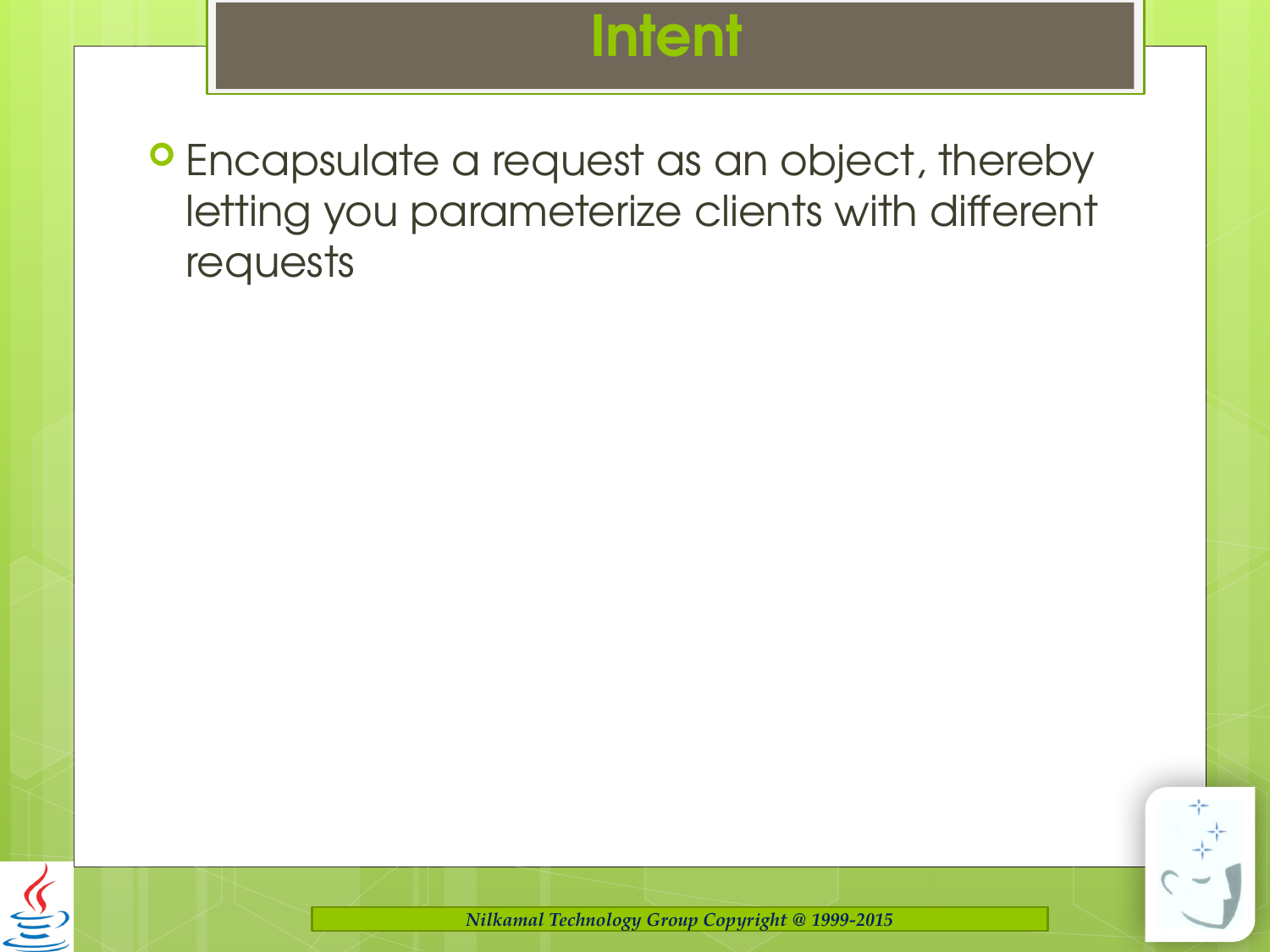

# Intent
Encapsulate a request as an object, thereby letting you parameterize clients with different requests